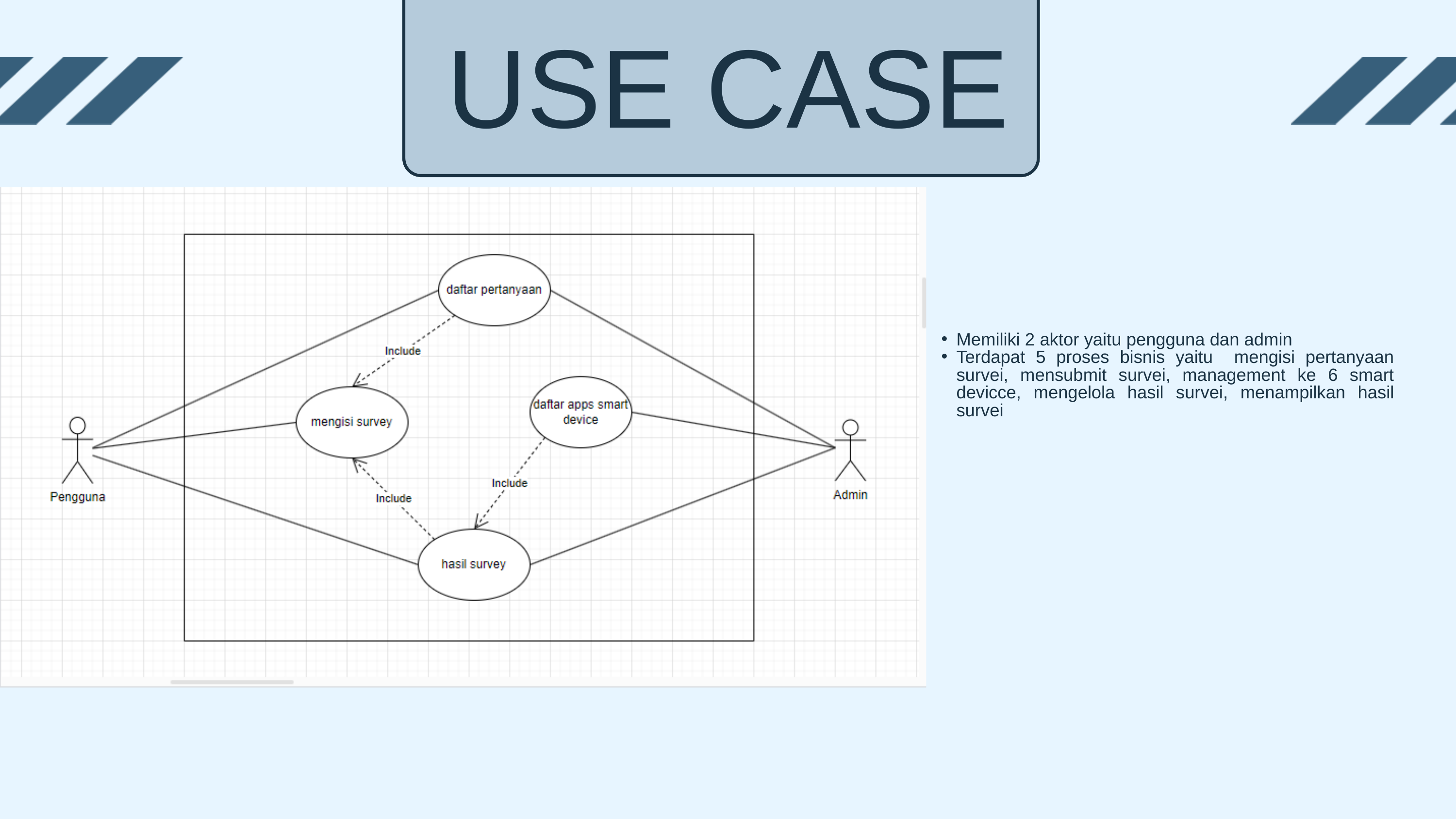

USE CASE

Memiliki 2 aktor yaitu pengguna dan admin
Terdapat 5 proses bisnis yaitu  mengisi pertanyaan survei, mensubmit survei, management ke 6 smart devicce, mengelola hasil survei, menampilkan hasil survei